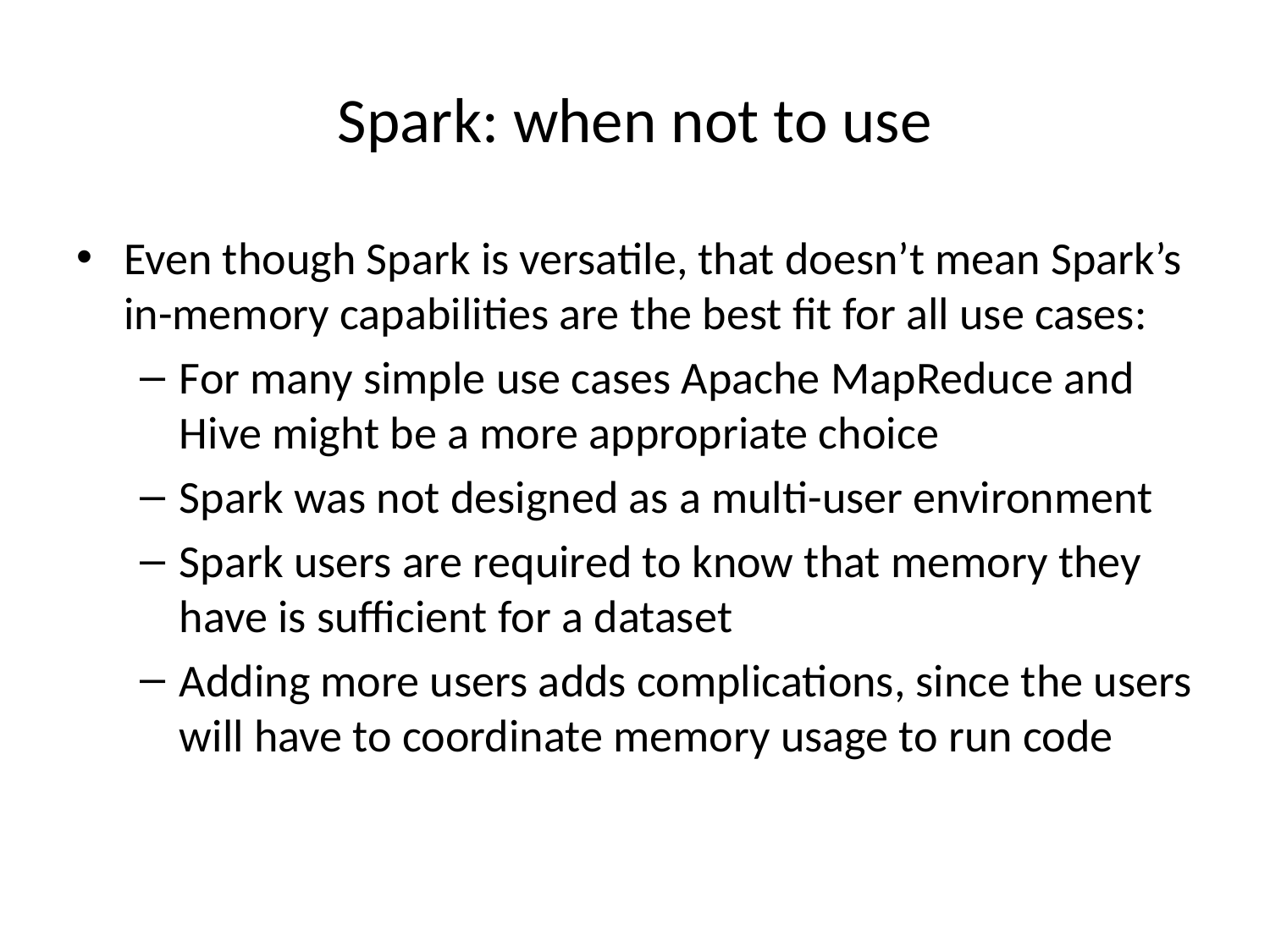

# Spark: when not to use
Even though Spark is versatile, that doesn’t mean Spark’s in-memory capabilities are the best fit for all use cases:
For many simple use cases Apache MapReduce and Hive might be a more appropriate choice
Spark was not designed as a multi-user environment
Spark users are required to know that memory they have is sufficient for a dataset
Adding more users adds complications, since the users will have to coordinate memory usage to run code